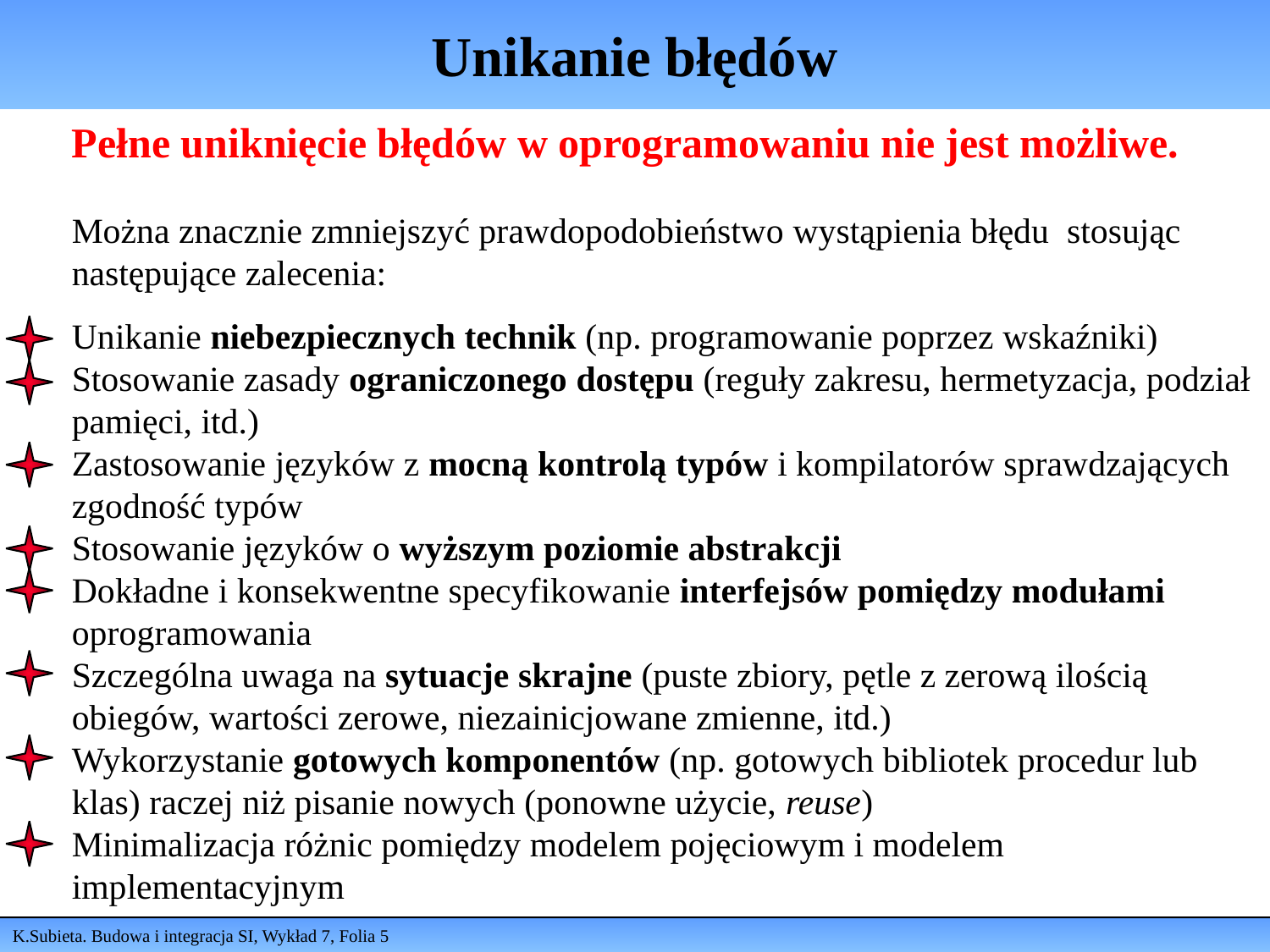

# Unikanie błędów
Pełne uniknięcie błędów w oprogramowaniu nie jest możliwe.

Można znacznie zmniejszyć prawdopodobieństwo wystąpienia błędu  stosując następujące zalecenia:

Unikanie niebezpiecznych technik (np. programowanie poprzez wskaźniki)
Stosowanie zasady ograniczonego dostępu (reguły zakresu, hermetyzacja, podział pamięci, itd.)
Zastosowanie języków z mocną kontrolą typów i kompilatorów sprawdzających zgodność typów
Stosowanie języków o wyższym poziomie abstrakcji
Dokładne i konsekwentne specyfikowanie interfejsów pomiędzy modułami oprogramowania
Szczególna uwaga na sytuacje skrajne (puste zbiory, pętle z zerową ilością obiegów, wartości zerowe, niezainicjowane zmienne, itd.)
Wykorzystanie gotowych komponentów (np. gotowych bibliotek procedur lub klas) raczej niż pisanie nowych (ponowne użycie, reuse)
Minimalizacja różnic pomiędzy modelem pojęciowym i modelem implementacyjnym